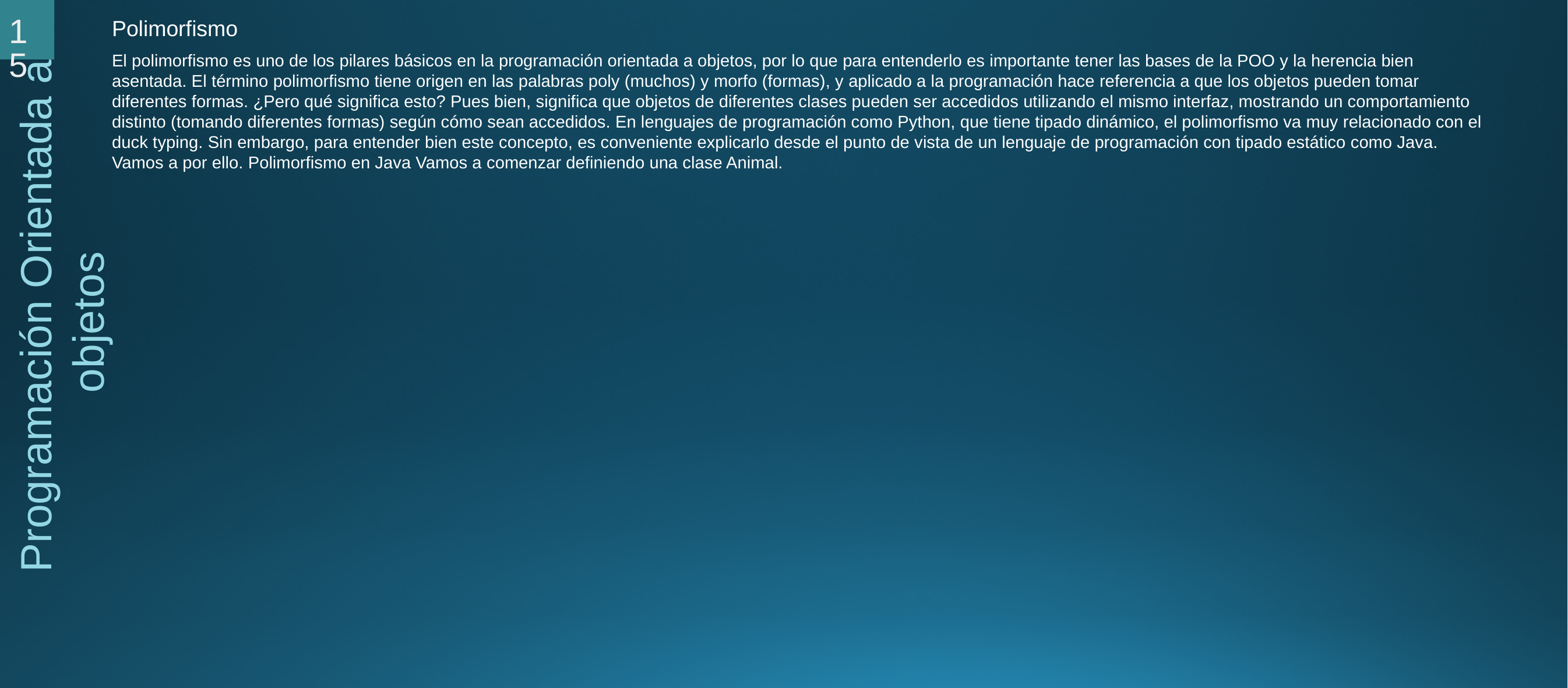

15
Polimorfismo
El polimorfismo es uno de los pilares básicos en la programación orientada a objetos, por lo que para entenderlo es importante tener las bases de la POO y la herencia bien asentada. El término polimorfismo tiene origen en las palabras poly (muchos) y morfo (formas), y aplicado a la programación hace referencia a que los objetos pueden tomar diferentes formas. ¿Pero qué significa esto? Pues bien, significa que objetos de diferentes clases pueden ser accedidos utilizando el mismo interfaz, mostrando un comportamiento distinto (tomando diferentes formas) según cómo sean accedidos. En lenguajes de programación como Python, que tiene tipado dinámico, el polimorfismo va muy relacionado con el duck typing. Sin embargo, para entender bien este concepto, es conveniente explicarlo desde el punto de vista de un lenguaje de programación con tipado estático como Java. Vamos a por ello. Polimorfismo en Java Vamos a comenzar definiendo una clase Animal.
Programación Orientada a objetos